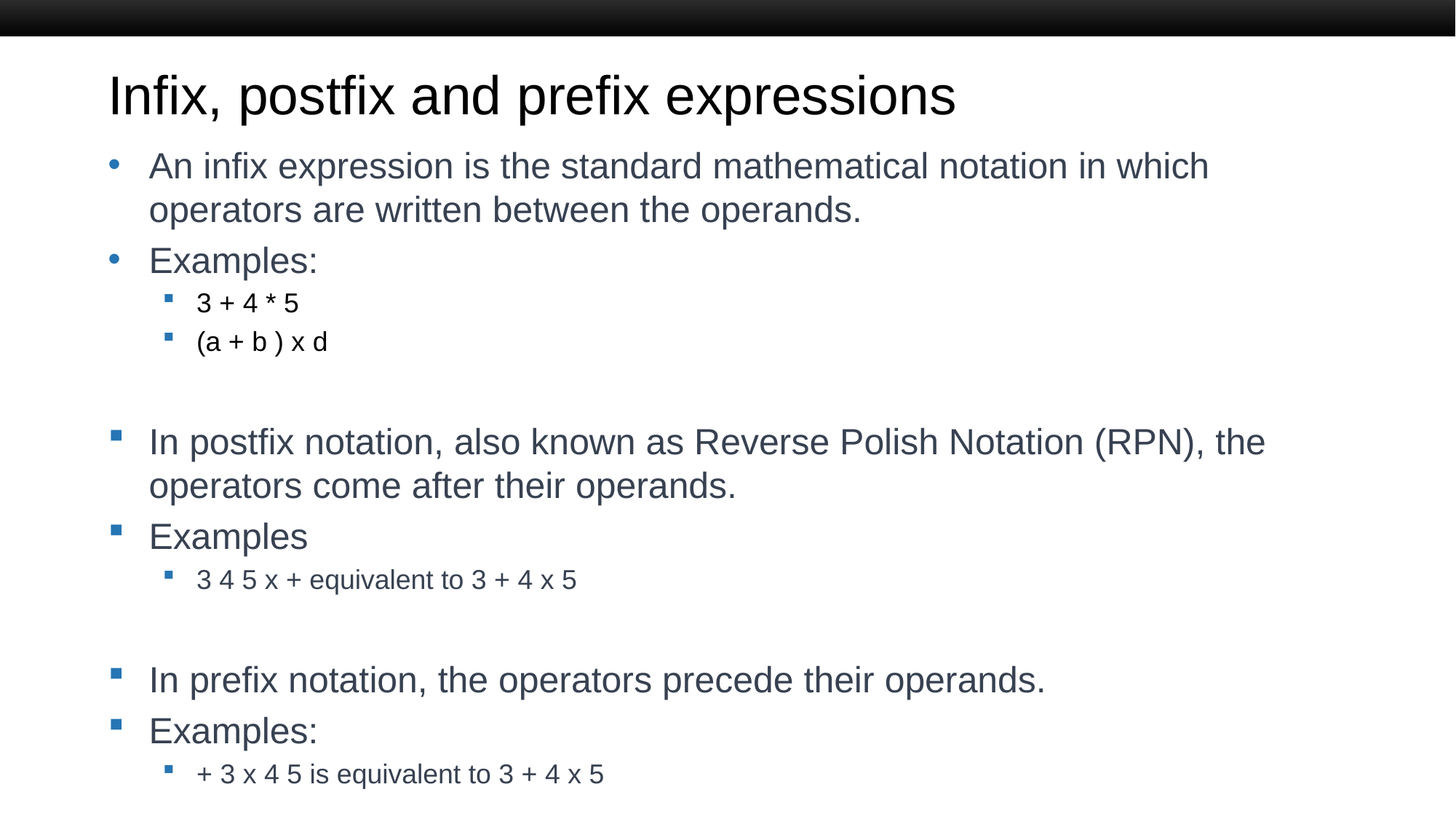

# Infix, postfix and prefix expressions
An infix expression is the standard mathematical notation in which operators are written between the operands.
Examples:
3 + 4 * 5
(a + b ) x d

In postfix notation, also known as Reverse Polish Notation (RPN), the operators come after their operands.
Examples
3 4 5 x + equivalent to 3 + 4 x 5

In prefix notation, the operators precede their operands.
Examples:
+ 3 x 4 5 is equivalent to 3 + 4 x 5